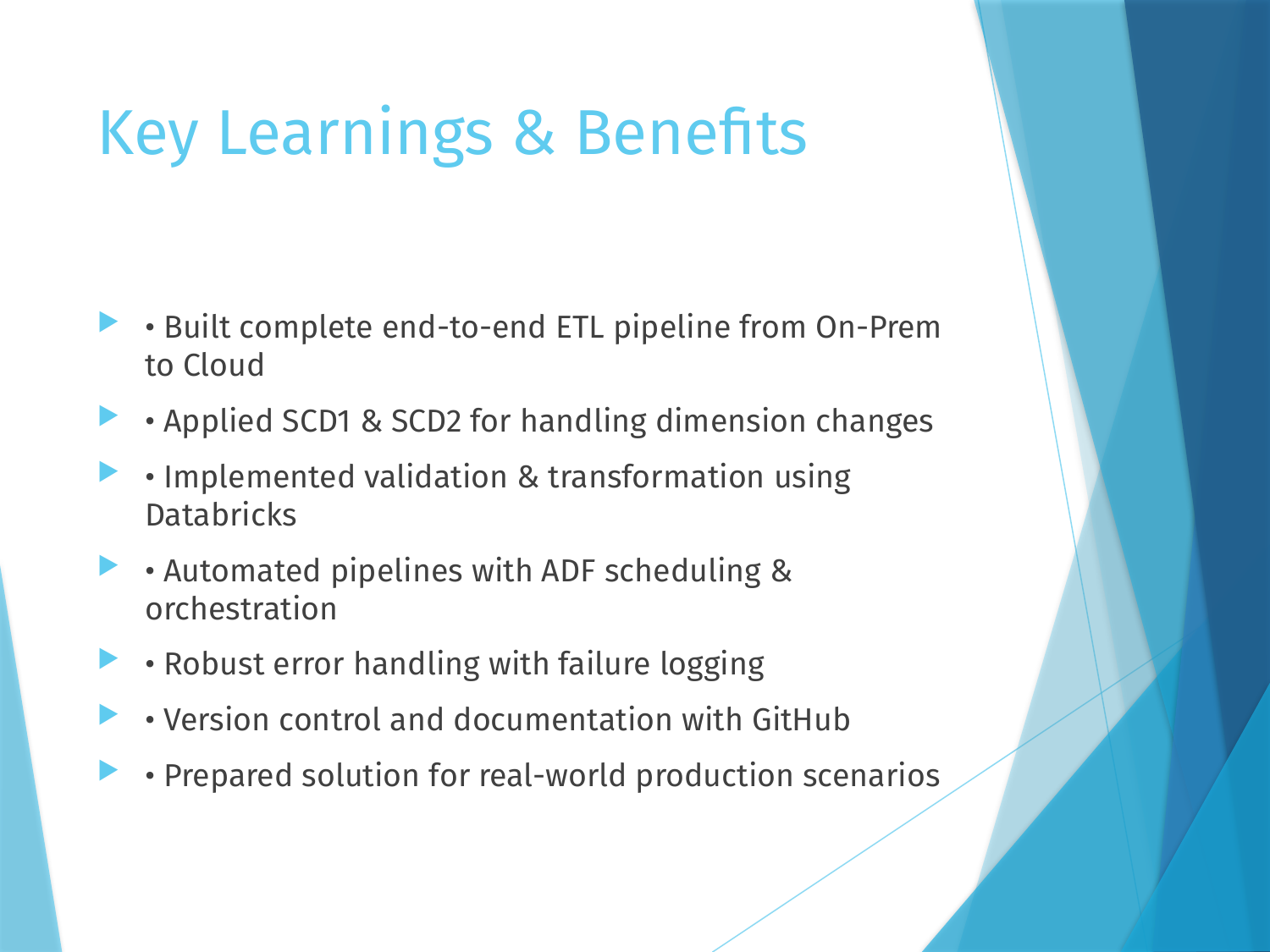

# Key Learnings & Benefits
• Built complete end-to-end ETL pipeline from On-Prem to Cloud
• Applied SCD1 & SCD2 for handling dimension changes
• Implemented validation & transformation using Databricks
• Automated pipelines with ADF scheduling & orchestration
• Robust error handling with failure logging
• Version control and documentation with GitHub
• Prepared solution for real-world production scenarios